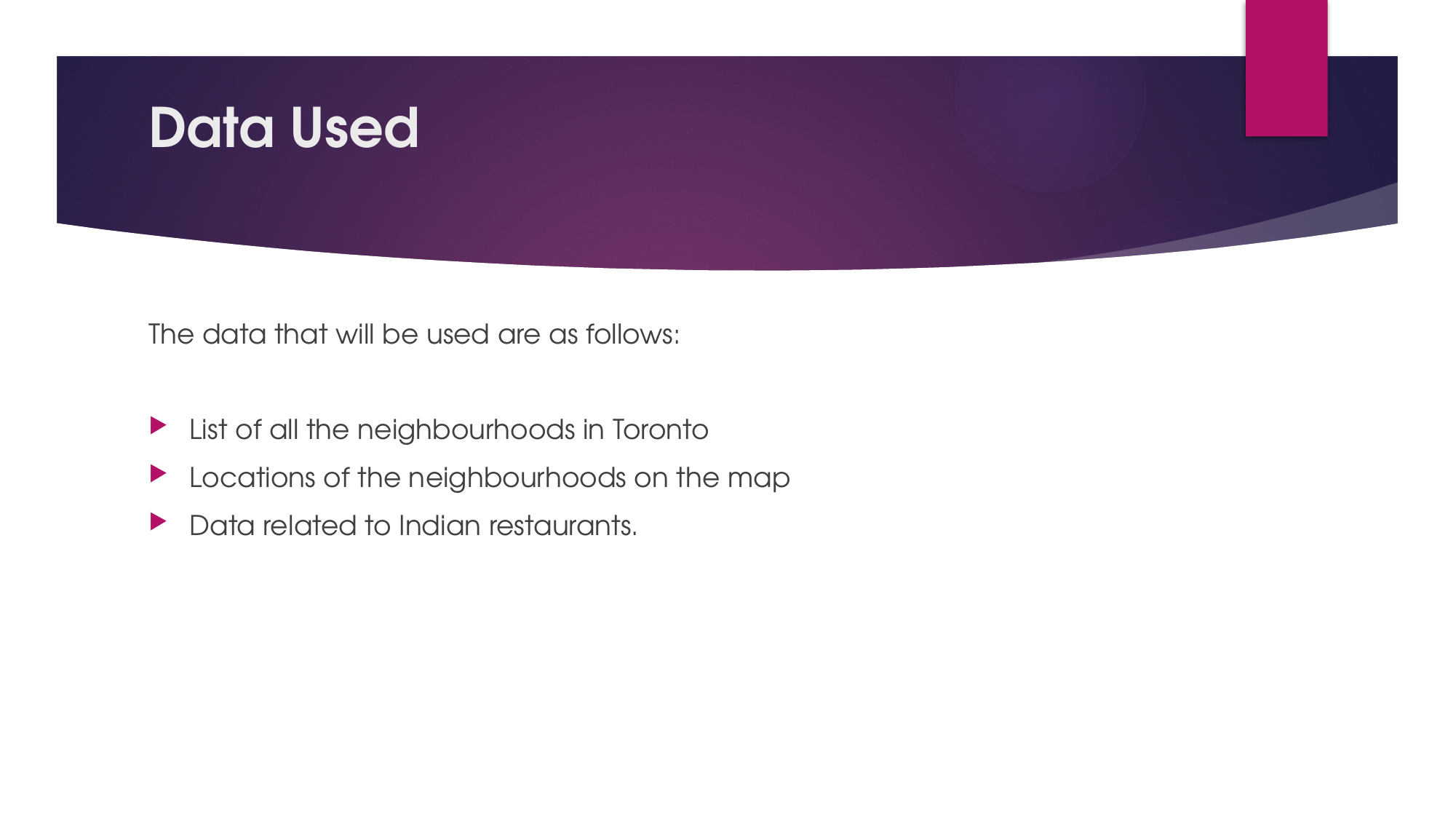

# Data Used
The data that will be used are as follows:

List of all the neighbourhoods in Toronto
Locations of the neighbourhoods on the map
Data related to Indian restaurants.